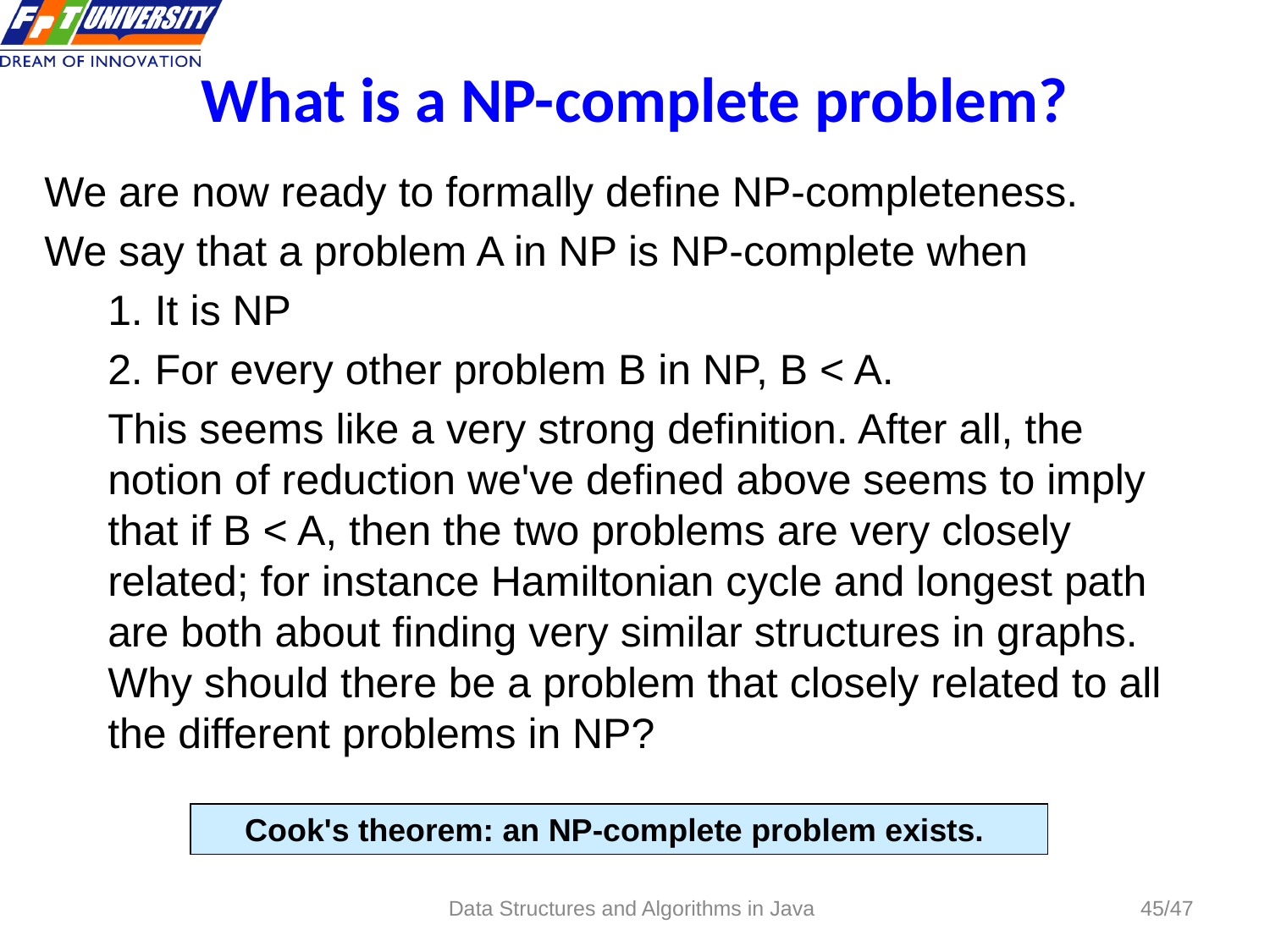

# What is a NP-complete problem?
We are now ready to formally define NP-completeness.
We say that a problem A in NP is NP-complete when
1. It is NP
2. For every other problem B in NP, B < A.
This seems like a very strong definition. After all, the notion of reduction we've defined above seems to imply that if B < A, then the two problems are very closely related; for instance Hamiltonian cycle and longest path are both about finding very similar structures in graphs. Why should there be a problem that closely related to all the different problems in NP?
Cook's theorem: an NP-complete problem exists.
Data Structures and Algorithms in Java
45/47